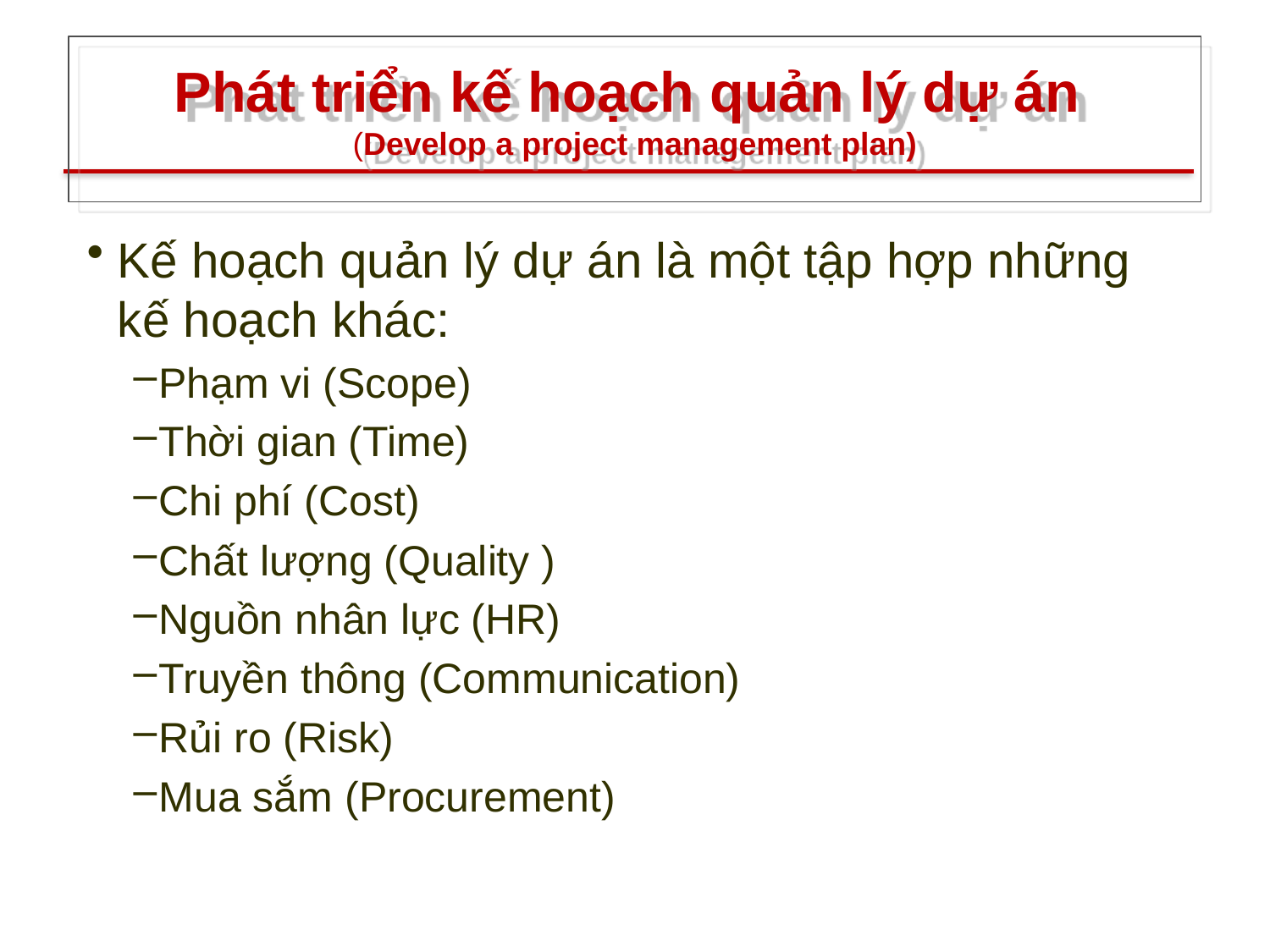

# Phát triển kế hoạch quản lý dự án (Develop a project management plan)
Kế hoạch quản lý dự án là một tập hợp những kế hoạch khác:
Phạm vi (Scope)
Thời gian (Time)
Chi phí (Cost)
Chất lượng (Quality )
Nguồn nhân lực (HR)
Truyền thông (Communication)
Rủi ro (Risk)
Mua sắm (Procurement)